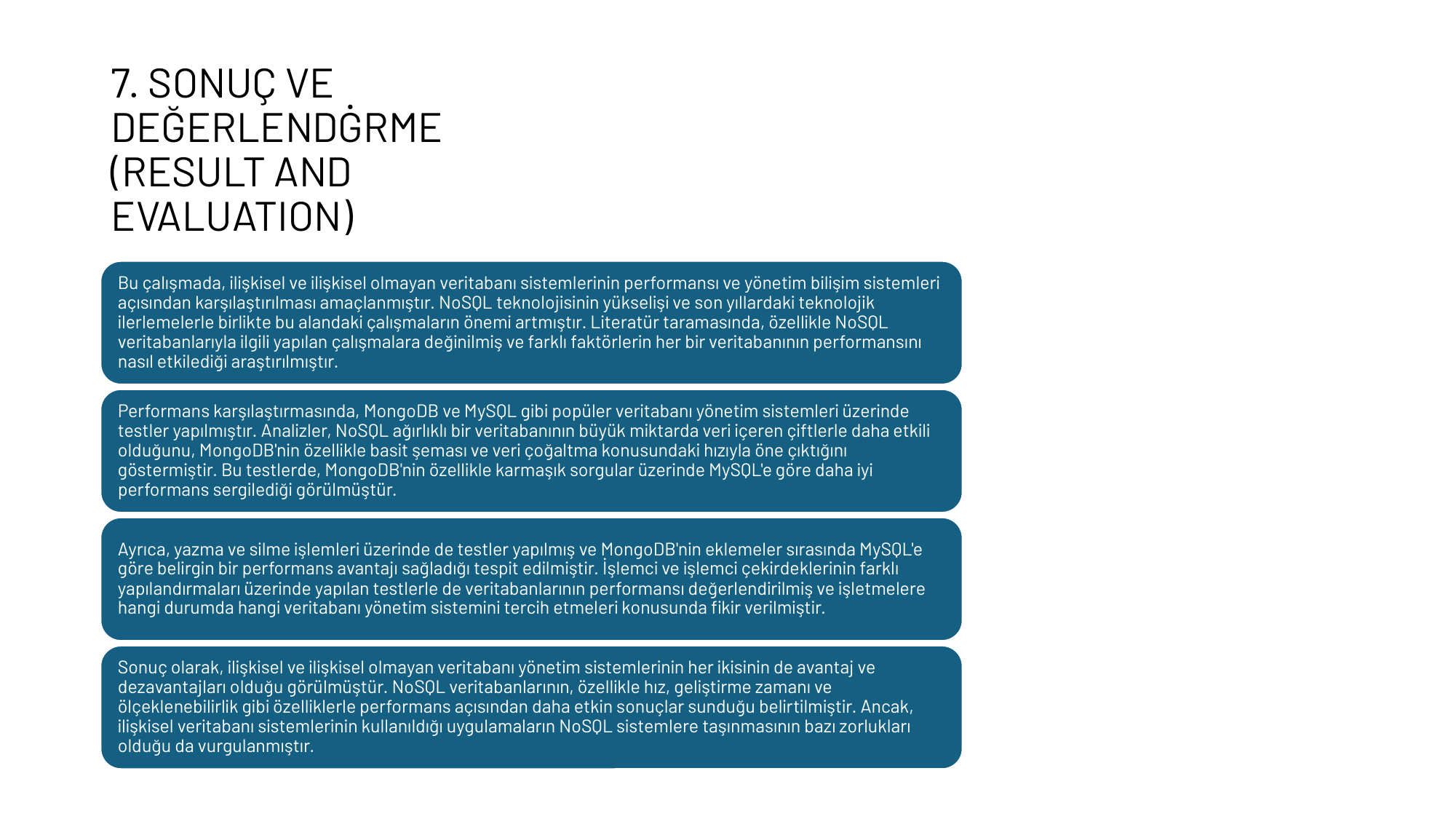

# 7. SONUÇ VE DEĞERLENDĠRME (RESULT AND EVALUATION)

Bu çalışmada, ilişkisel ve ilişkisel olmayan veritabanı sistemlerinin performansı ve yönetim bilişim sistemleri açısından karşılaştırılması amaçlanmıştır. NoSQL teknolojisinin yükselişi ve son yıllardaki teknolojik ilerlemelerle birlikte bu alandaki çalışmaların önemi artmıştır. Literatür taramasında, özellikle NoSQL veritabanlarıyla ilgili yapılan çalışmalara değinilmiş ve farklı faktörlerin her bir veritabanının performansını nasıl etkilediği araştırılmıştır.
Performans karşılaştırmasında, MongoDB ve MySQL gibi popüler veritabanı yönetim sistemleri üzerinde testler yapılmıştır. Analizler, NoSQL ağırlıklı bir veritabanının büyük miktarda veri içeren çiftlerle daha etkili olduğunu, MongoDB'nin özellikle basit şeması ve veri çoğaltma konusundaki hızıyla öne çıktığını göstermiştir. Bu testlerde, MongoDB'nin özellikle karmaşık sorgular üzerinde MySQL'e göre daha iyi performans sergilediği görülmüştür.
Ayrıca, yazma ve silme işlemleri üzerinde de testler yapılmış ve MongoDB'nin eklemeler sırasında MySQL'e göre belirgin bir performans avantajı sağladığı tespit edilmiştir. İşlemci ve işlemci çekirdeklerinin farklı yapılandırmaları üzerinde yapılan testlerle de veritabanlarının performansı değerlendirilmiş ve işletmelere hangi durumda hangi veritabanı yönetim sistemini tercih etmeleri konusunda fikir verilmiştir.
Sonuç olarak, ilişkisel ve ilişkisel olmayan veritabanı yönetim sistemlerinin her ikisinin de avantaj ve dezavantajları olduğu görülmüştür. NoSQL veritabanlarının, özellikle hız, geliştirme zamanı ve ölçeklenebilirlik gibi özelliklerle performans açısından daha etkin sonuçlar sunduğu belirtilmiştir. Ancak, ilişkisel veritabanı sistemlerinin kullanıldığı uygulamaların NoSQL sistemlere taşınmasının bazı zorlukları olduğu da vurgulanmıştır.